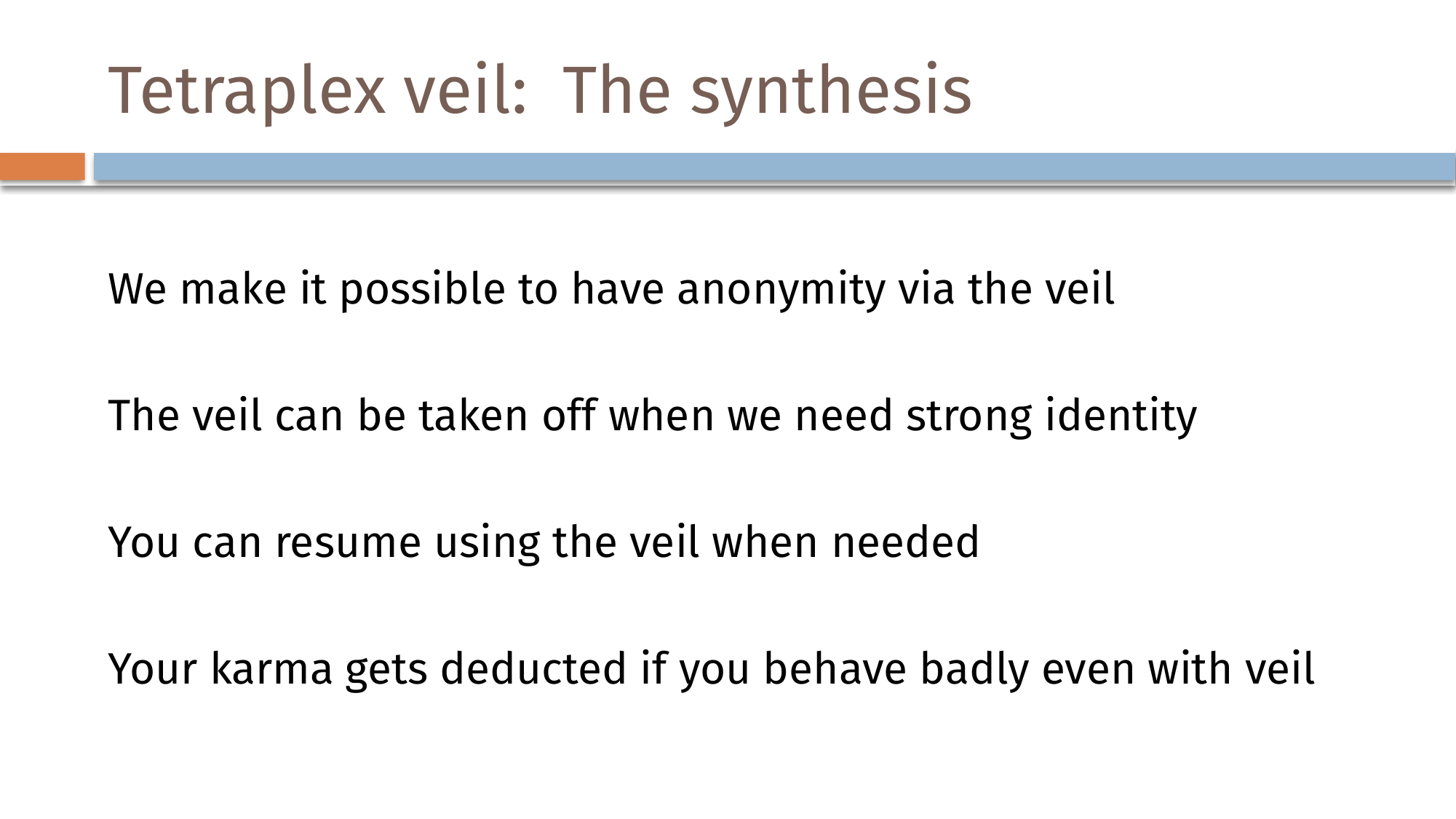

# Tetraplex veil:  The synthesis

We make it possible to have anonymity via the veil

The veil can be taken off when we need strong identity

You can resume using the veil when needed

Your karma gets deducted if you behave badly even with veil